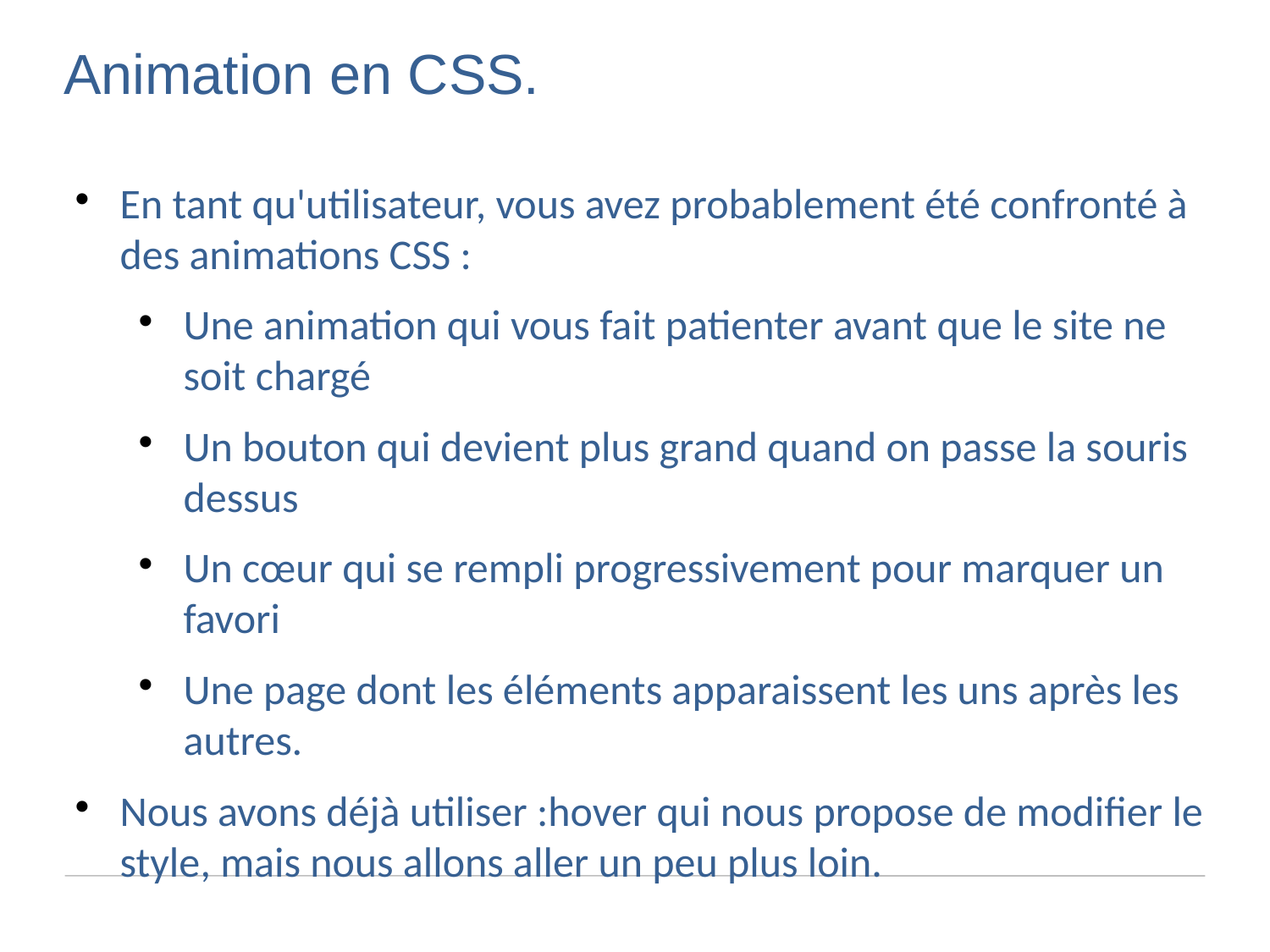

Animation en CSS.
En tant qu'utilisateur, vous avez probablement été confronté à des animations CSS :
Une animation qui vous fait patienter avant que le site ne soit chargé
Un bouton qui devient plus grand quand on passe la souris dessus
Un cœur qui se rempli progressivement pour marquer un favori
Une page dont les éléments apparaissent les uns après les autres.
Nous avons déjà utiliser :hover qui nous propose de modifier le style, mais nous allons aller un peu plus loin.